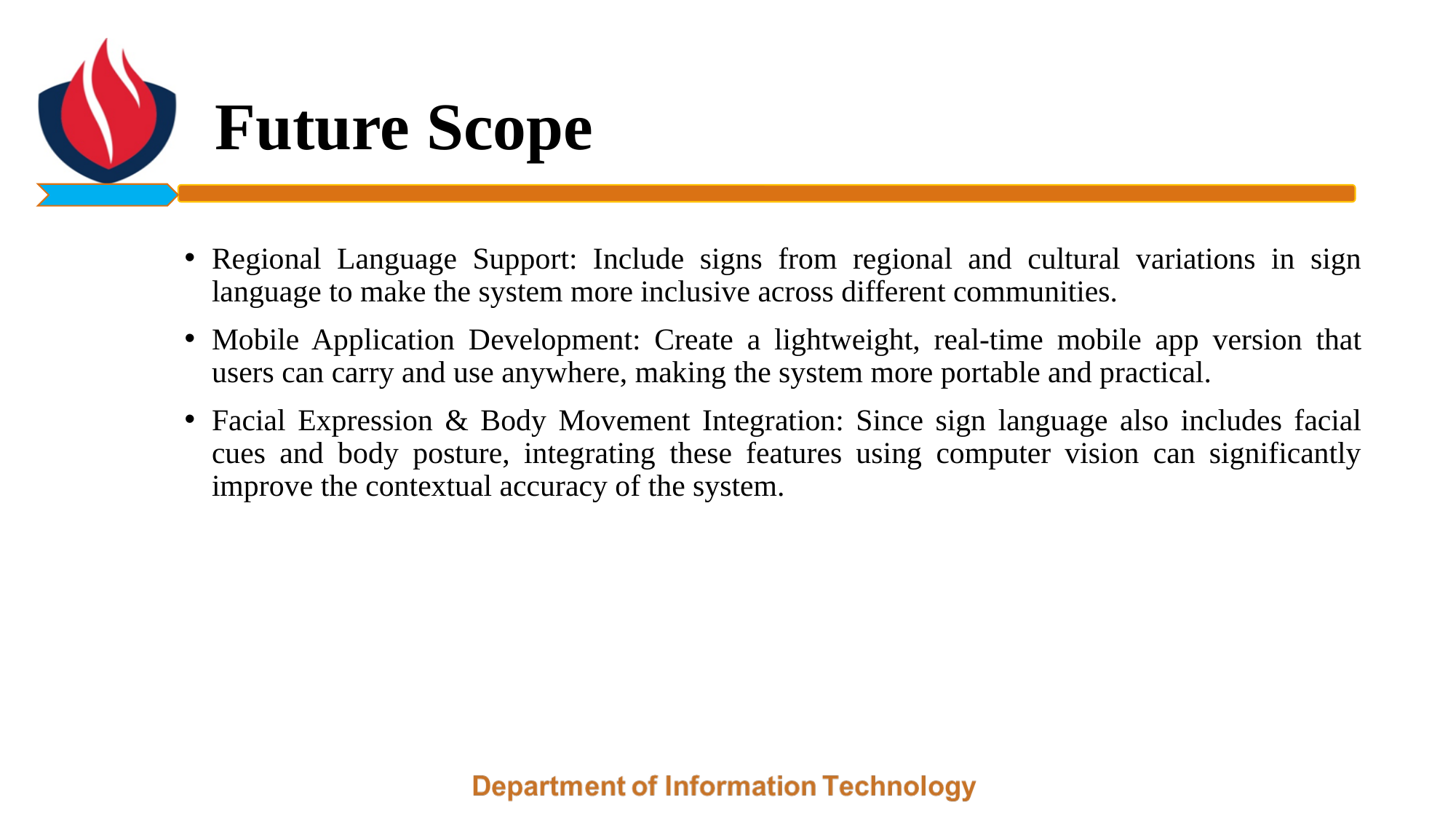

Future Scope

Regional Language Support: Include signs from regional and cultural variations in sign language to make the system more inclusive across different communities.
Mobile Application Development: Create a lightweight, real-time mobile app version that users can carry and use anywhere, making the system more portable and practical.
Facial Expression & Body Movement Integration: Since sign language also includes facial cues and body posture, integrating these features using computer vision can significantly improve the contextual accuracy of the system.